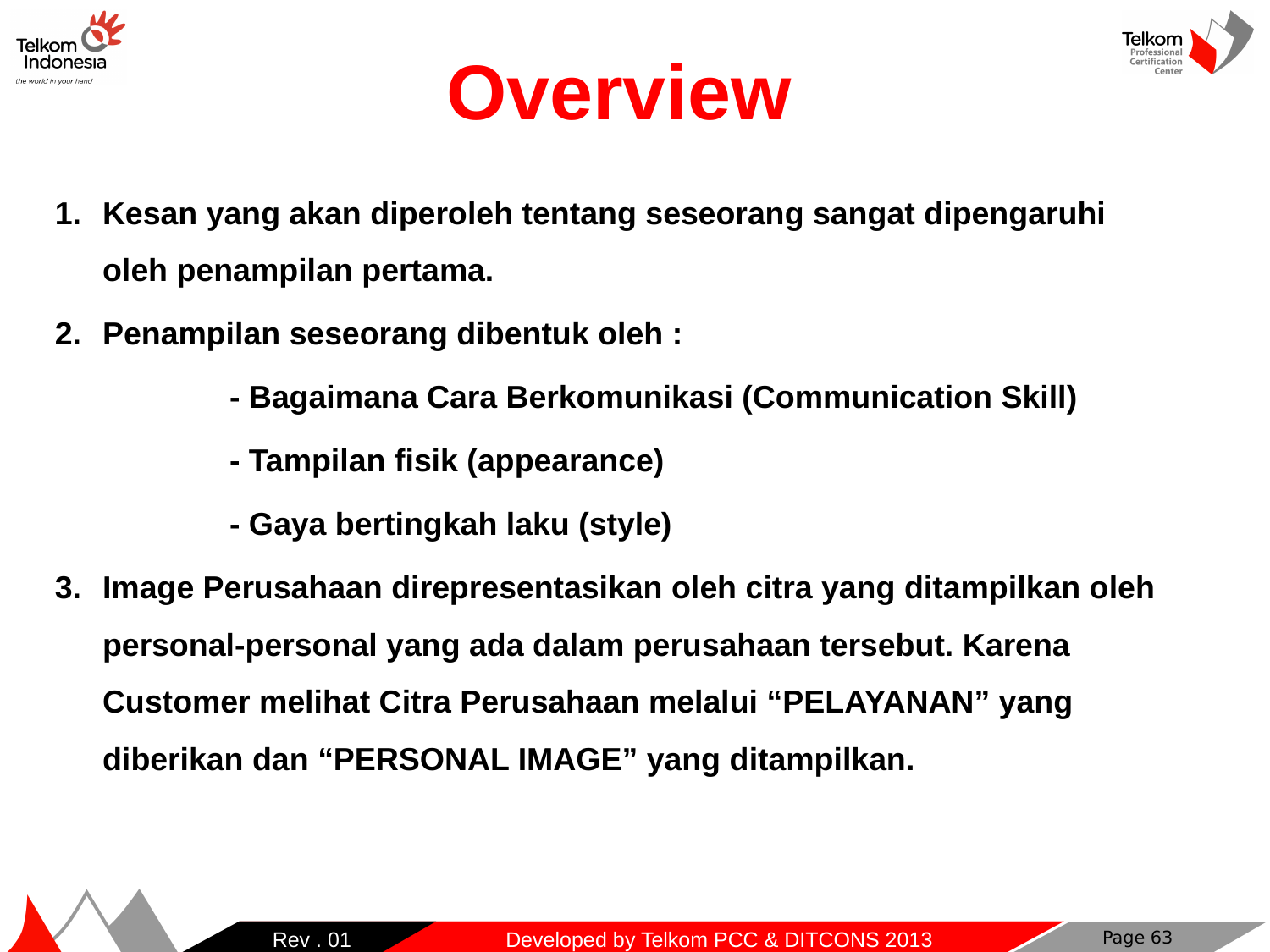

Overview
Kesan yang akan diperoleh tentang seseorang sangat dipengaruhi oleh penampilan pertama.
Penampilan seseorang dibentuk oleh :
		- Bagaimana Cara Berkomunikasi (Communication Skill)
		- Tampilan fisik (appearance)
		- Gaya bertingkah laku (style)
Image Perusahaan direpresentasikan oleh citra yang ditampilkan oleh personal-personal yang ada dalam perusahaan tersebut. Karena Customer melihat Citra Perusahaan melalui “PELAYANAN” yang diberikan dan “PERSONAL IMAGE” yang ditampilkan.